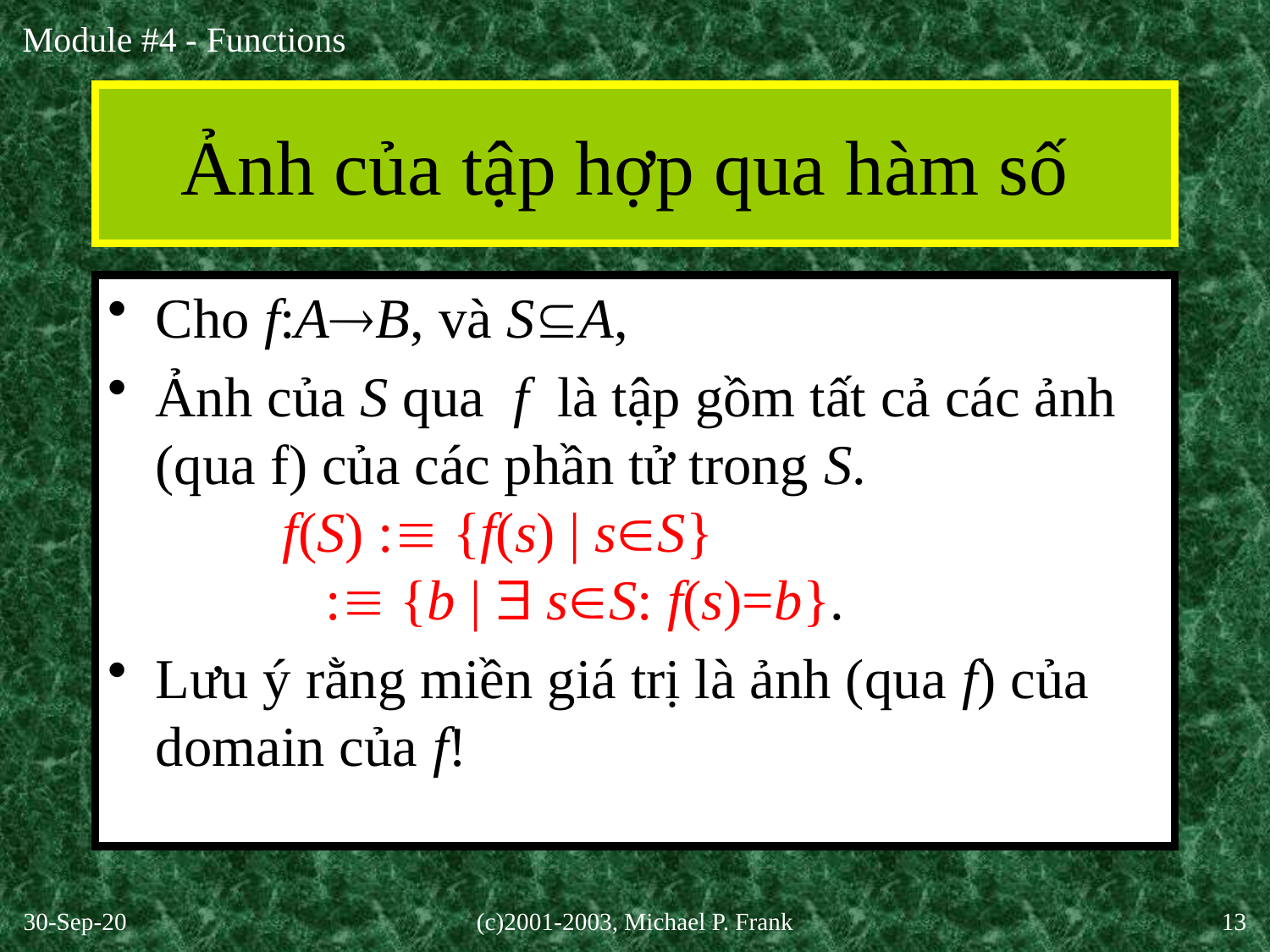

# Ảnh của tập hợp qua hàm số
Cho f:A→B, và S⊆A,
Ảnh của S qua  f  là tập gồm tất cả các ảnh (qua f) của các phần tử trong S.
	f(S) :≡ {f(s) | s∈S}
            :≡ {b | ∃ s∈S: f(s)=b}.
Lưu ý rằng miền giá trị là ảnh (qua f) của  domain của f!
30-Sep-20
(c)2001-2003, Michael P. Frank
13